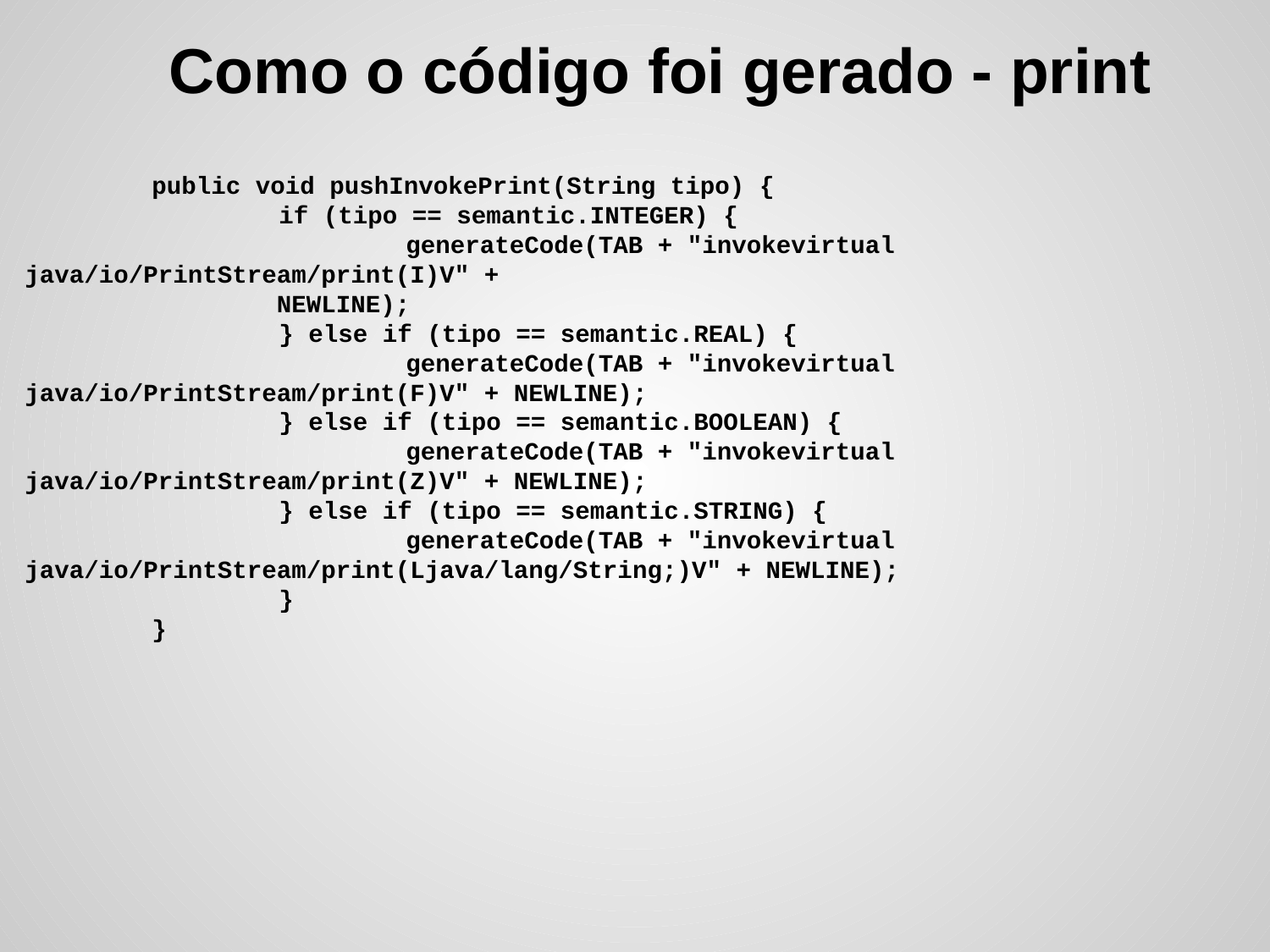

# Como o código foi gerado - print
	public void pushInvokePrint(String tipo) {
		if (tipo == semantic.INTEGER) {
			generateCode(TAB + "invokevirtual java/io/PrintStream/print(I)V" +                                                                  NEWLINE);
		} else if (tipo == semantic.REAL) {
			generateCode(TAB + "invokevirtual java/io/PrintStream/print(F)V" + NEWLINE);
		} else if (tipo == semantic.BOOLEAN) {
			generateCode(TAB + "invokevirtual java/io/PrintStream/print(Z)V" + NEWLINE);
		} else if (tipo == semantic.STRING) {
			generateCode(TAB + "invokevirtual java/io/PrintStream/print(Ljava/lang/String;)V" + NEWLINE);
		}
	}